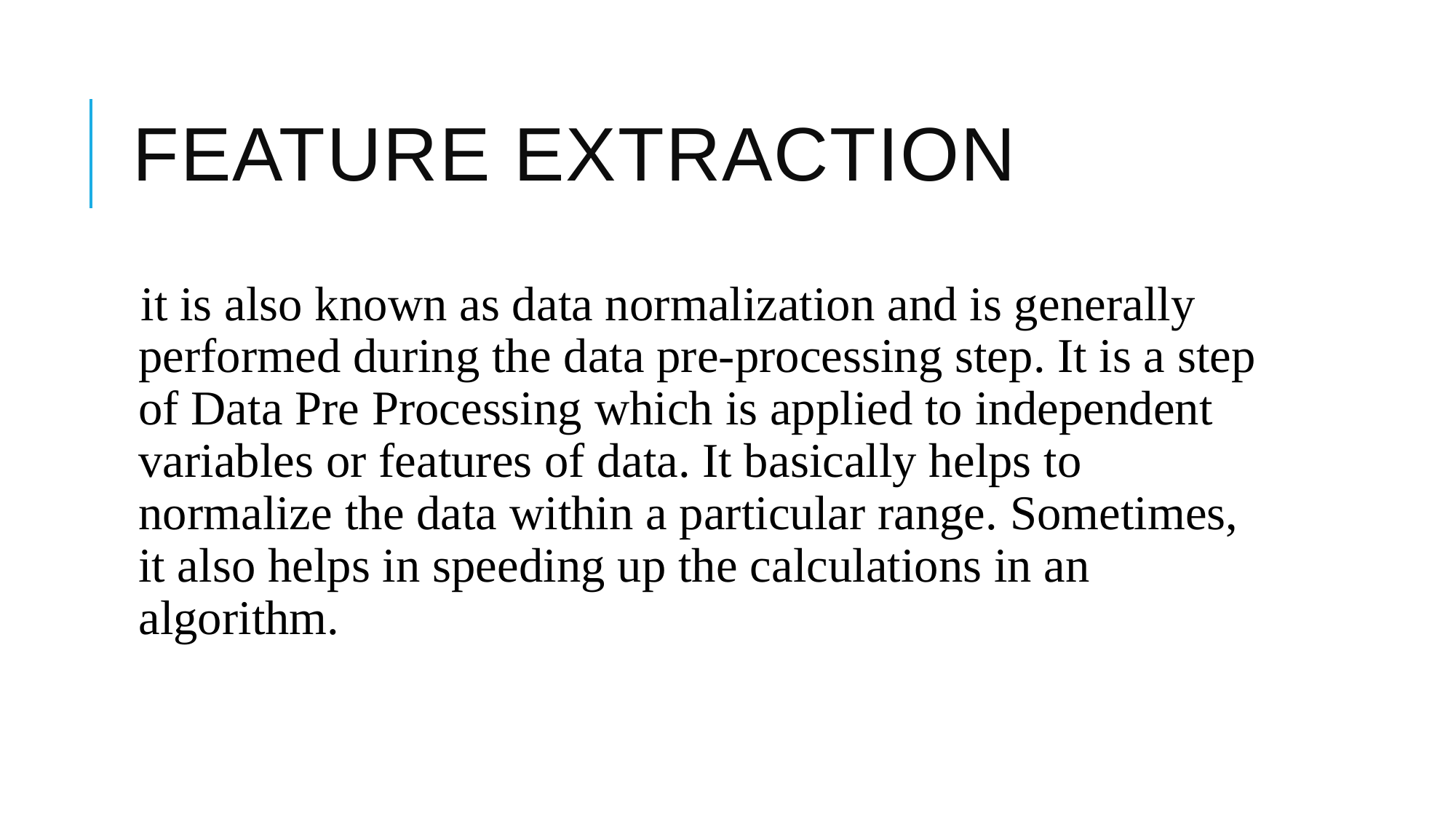

# FEATURE EXTRACTION
it is also known as data normalization and is generally performed during the data pre-processing step. It is a step of Data Pre Processing which is applied to independent variables or features of data. It basically helps to normalize the data within a particular range. Sometimes, it also helps in speeding up the calculations in an algorithm.